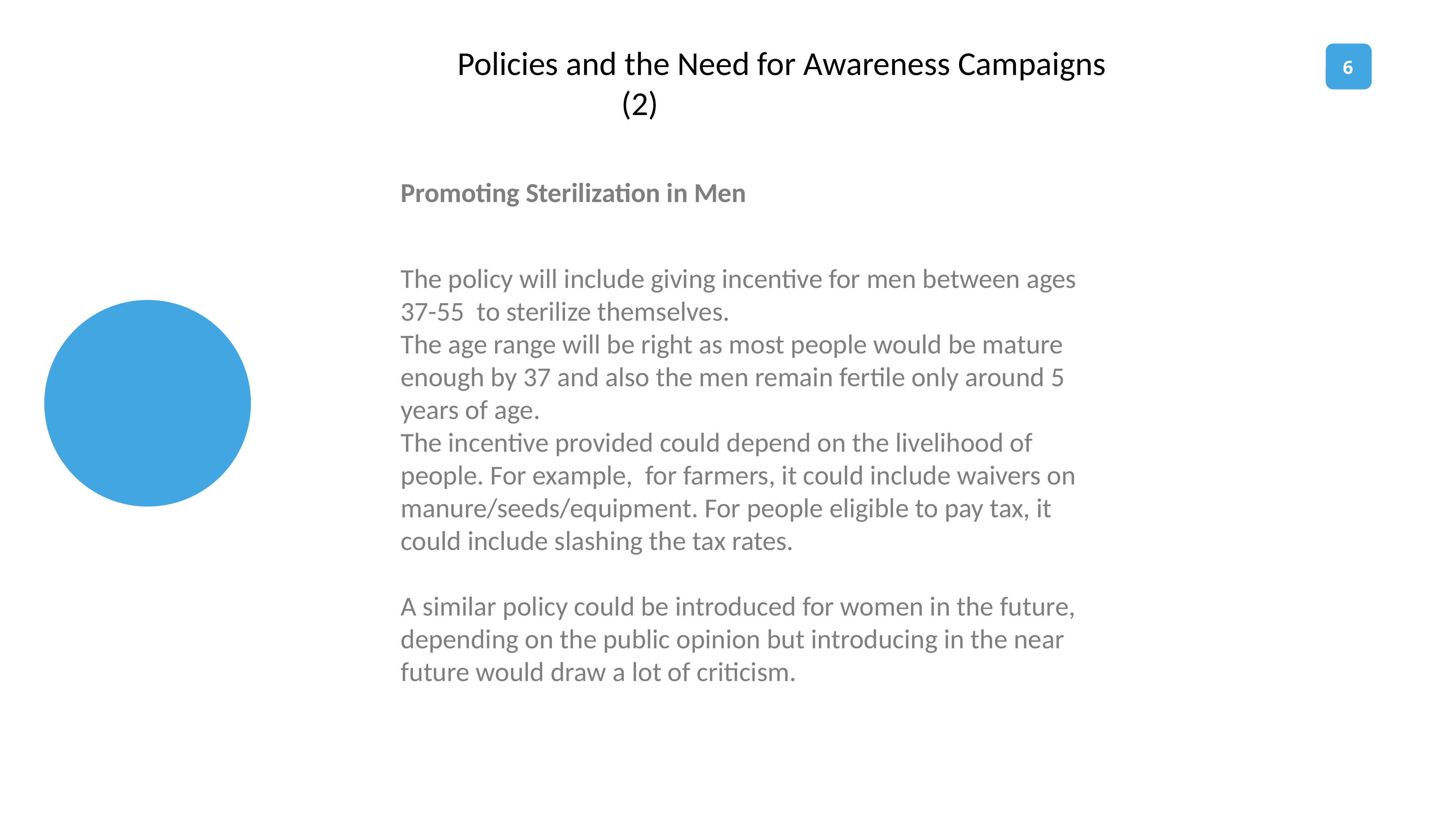

Policies and the Need for Awareness Campaigns 			(2)
Promoting Sterilization in Men
The policy will include giving incentive for men between ages  37-55  to sterilize themselves.
The age range will be right as most people would be mature enough by 37 and also the men remain fertile only around 5 years of age.
The incentive provided could depend on the livelihood of people. For example,  for farmers, it could include waivers on manure/seeds/equipment. For people eligible to pay tax, it could include slashing the tax rates.

A similar policy could be introduced for women in the future, depending on the public opinion but introducing in the near future would draw a lot of criticism.